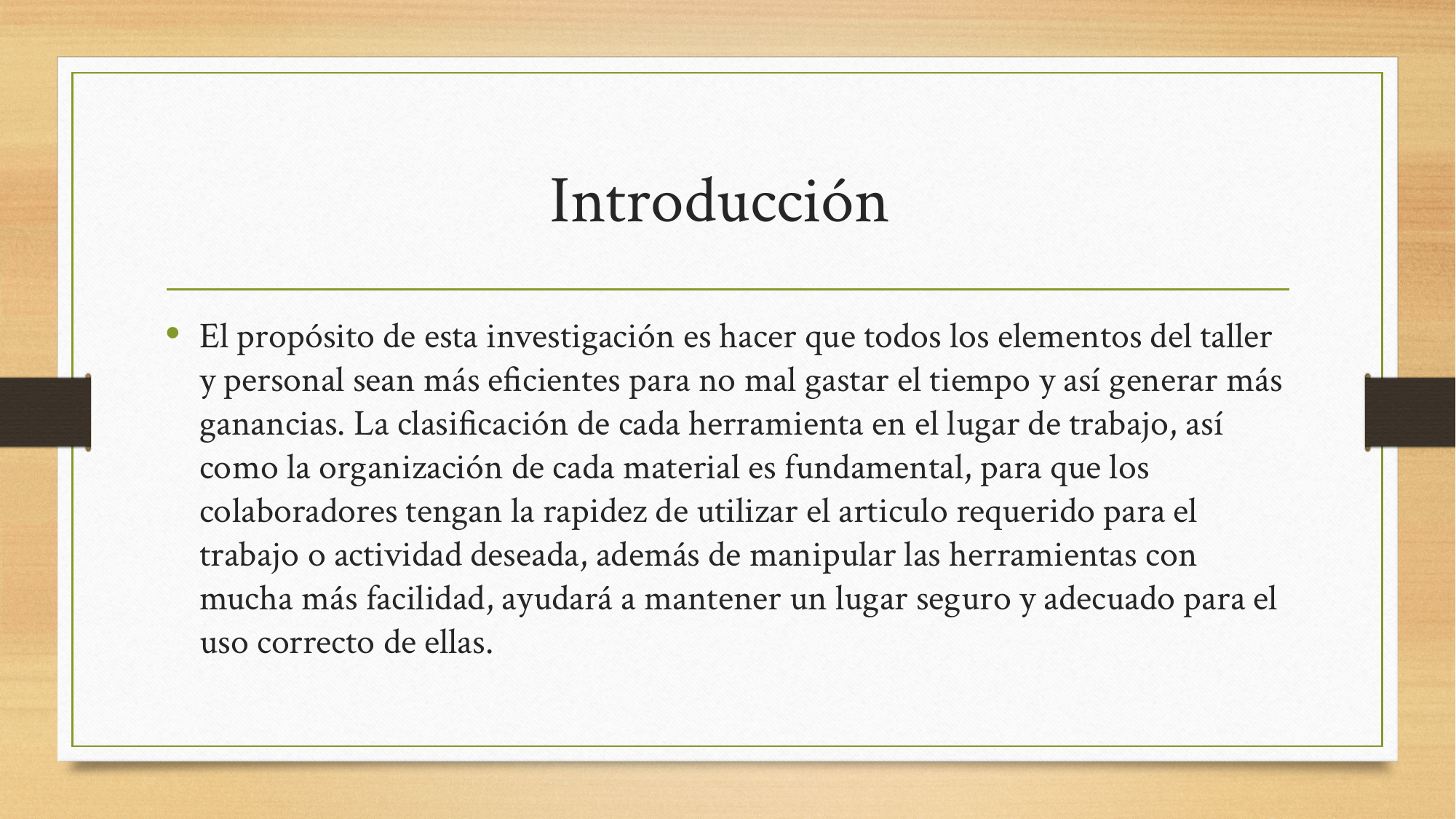

# Introducción
El propósito de esta investigación es hacer que todos los elementos del taller y personal sean más eficientes para no mal gastar el tiempo y así generar más ganancias. La clasificación de cada herramienta en el lugar de trabajo, así como la organización de cada material es fundamental, para que los colaboradores tengan la rapidez de utilizar el articulo requerido para el trabajo o actividad deseada, además de manipular las herramientas con mucha más facilidad, ayudará a mantener un lugar seguro y adecuado para el uso correcto de ellas.